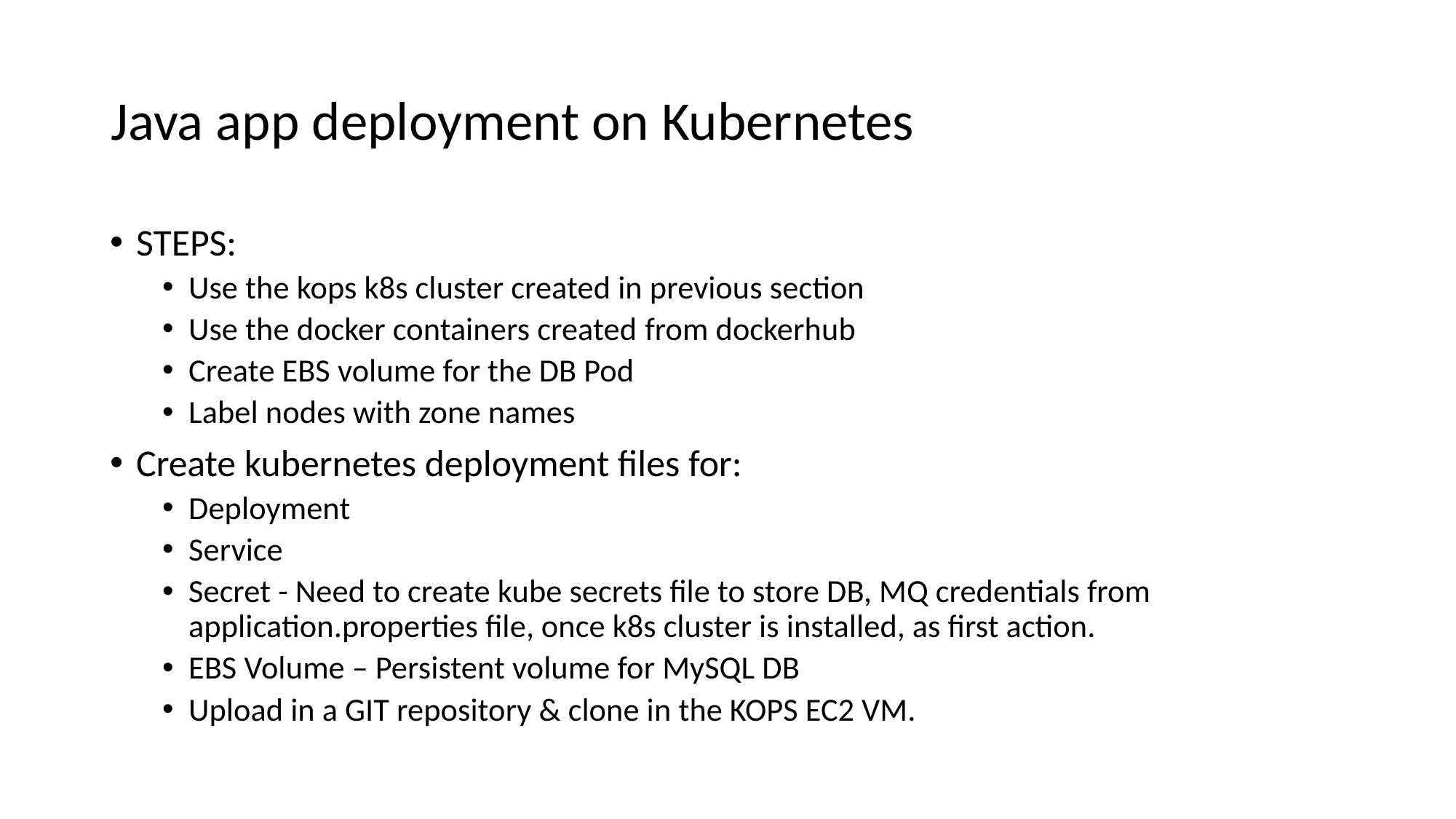

# Java app deployment on Kubernetes
STEPS:
Use the kops k8s cluster created in previous section
Use the docker containers created from dockerhub
Create EBS volume for the DB Pod
Label nodes with zone names
Create kubernetes deployment files for:
Deployment
Service
Secret - Need to create kube secrets file to store DB, MQ credentials from application.properties file, once k8s cluster is installed, as first action.
EBS Volume – Persistent volume for MySQL DB
Upload in a GIT repository & clone in the KOPS EC2 VM.